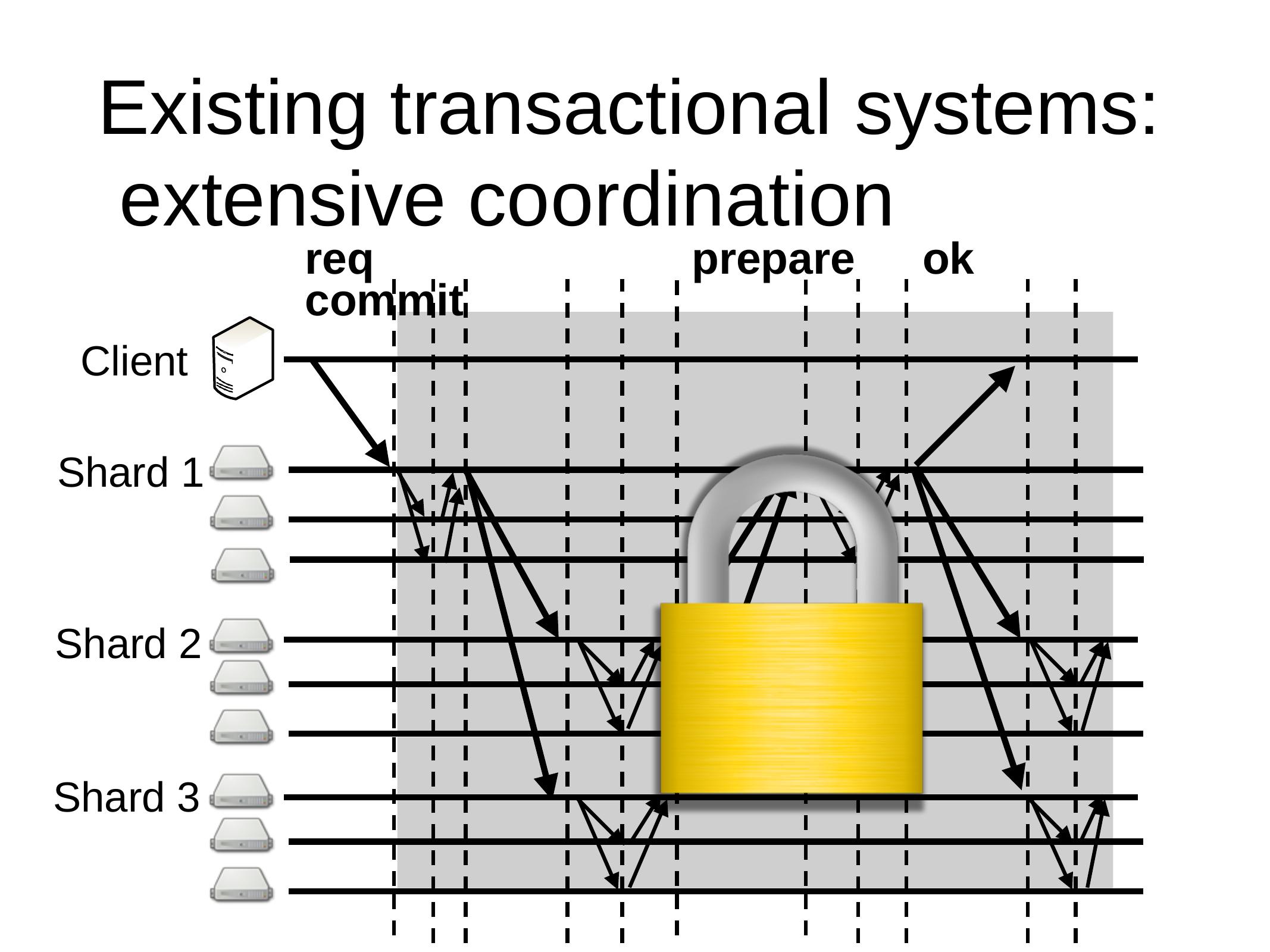

# Existing transactional systems:  extensive coordination
req	prepare	ok	commit

Client

Shard 1

Shard 2

Shard 3